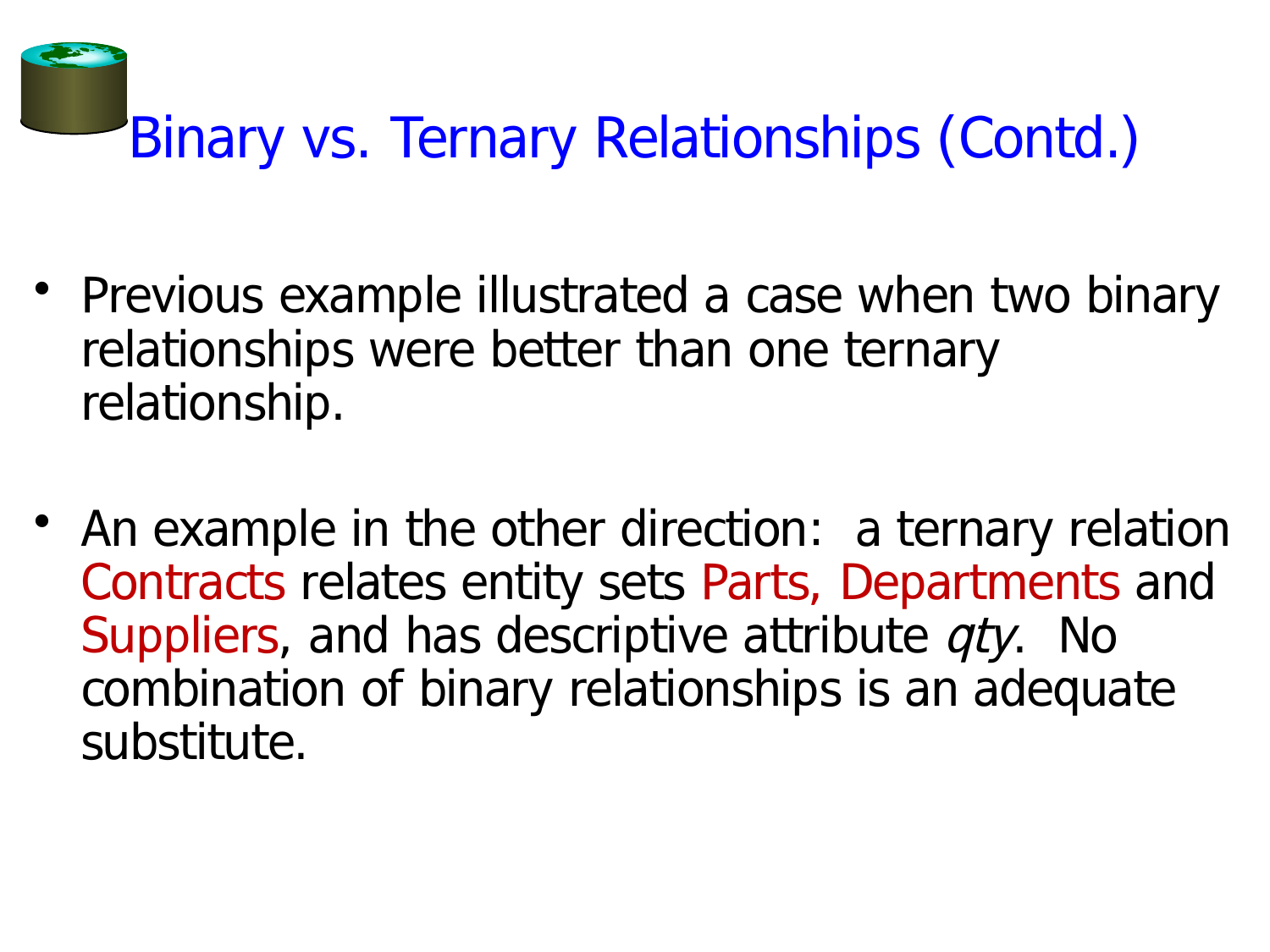

# Binary vs. Ternary Relationships (Contd.)
Previous example illustrated a case when two binary relationships were better than one ternary relationship.

An example in the other direction:  a ternary relation Contracts relates entity sets Parts, Departments and Suppliers, and has descriptive attribute qty.  No combination of binary relationships is an adequate substitute.